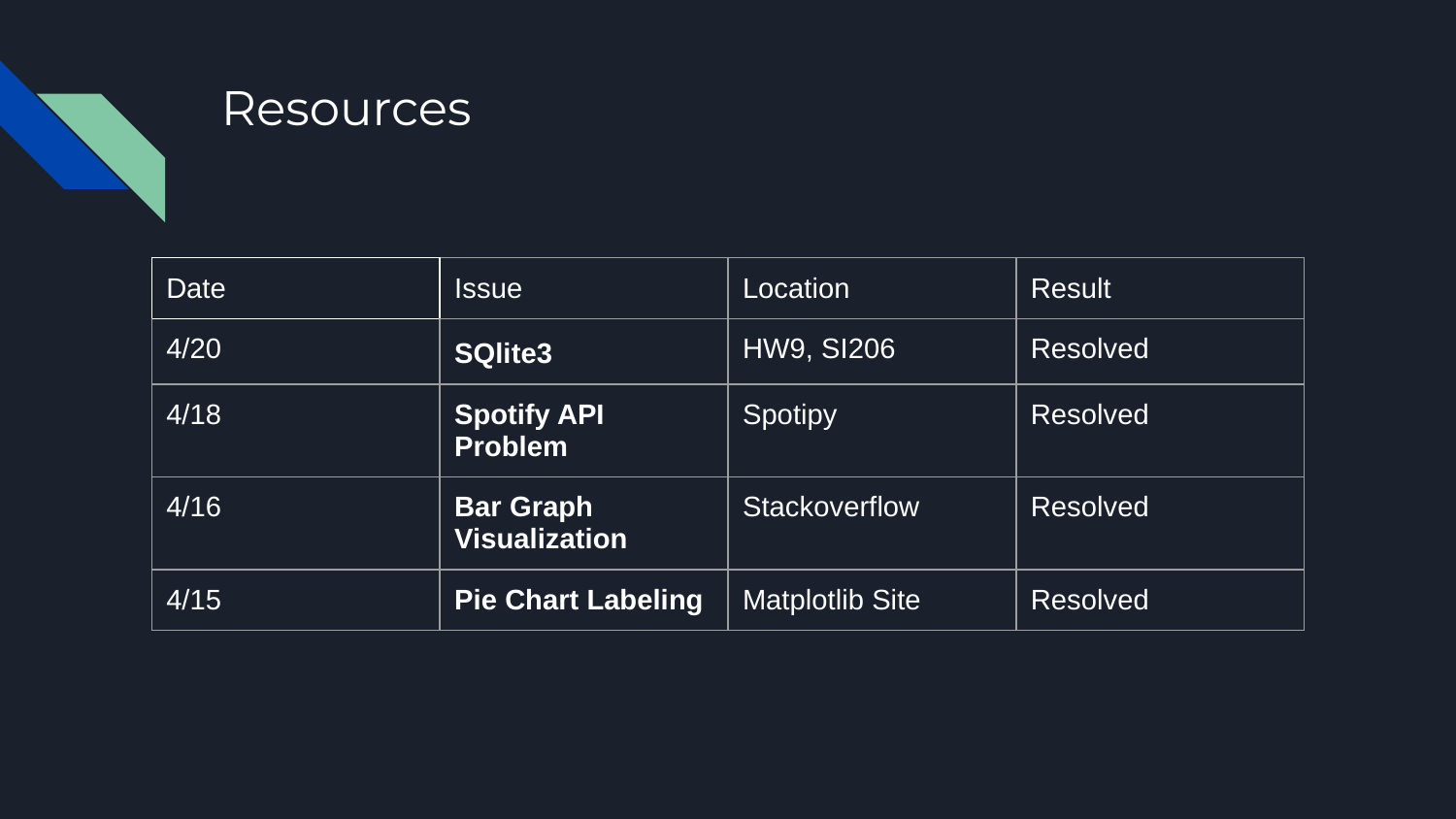

# Resources
| Date | Issue | Location | Result |
| --- | --- | --- | --- |
| 4/20 | SQlite3 | HW9, SI206 | Resolved |
| 4/18 | Spotify API Problem | Spotipy | Resolved |
| 4/16 | Bar Graph Visualization | Stackoverflow | Resolved |
| 4/15 | Pie Chart Labeling | Matplotlib Site | Resolved |